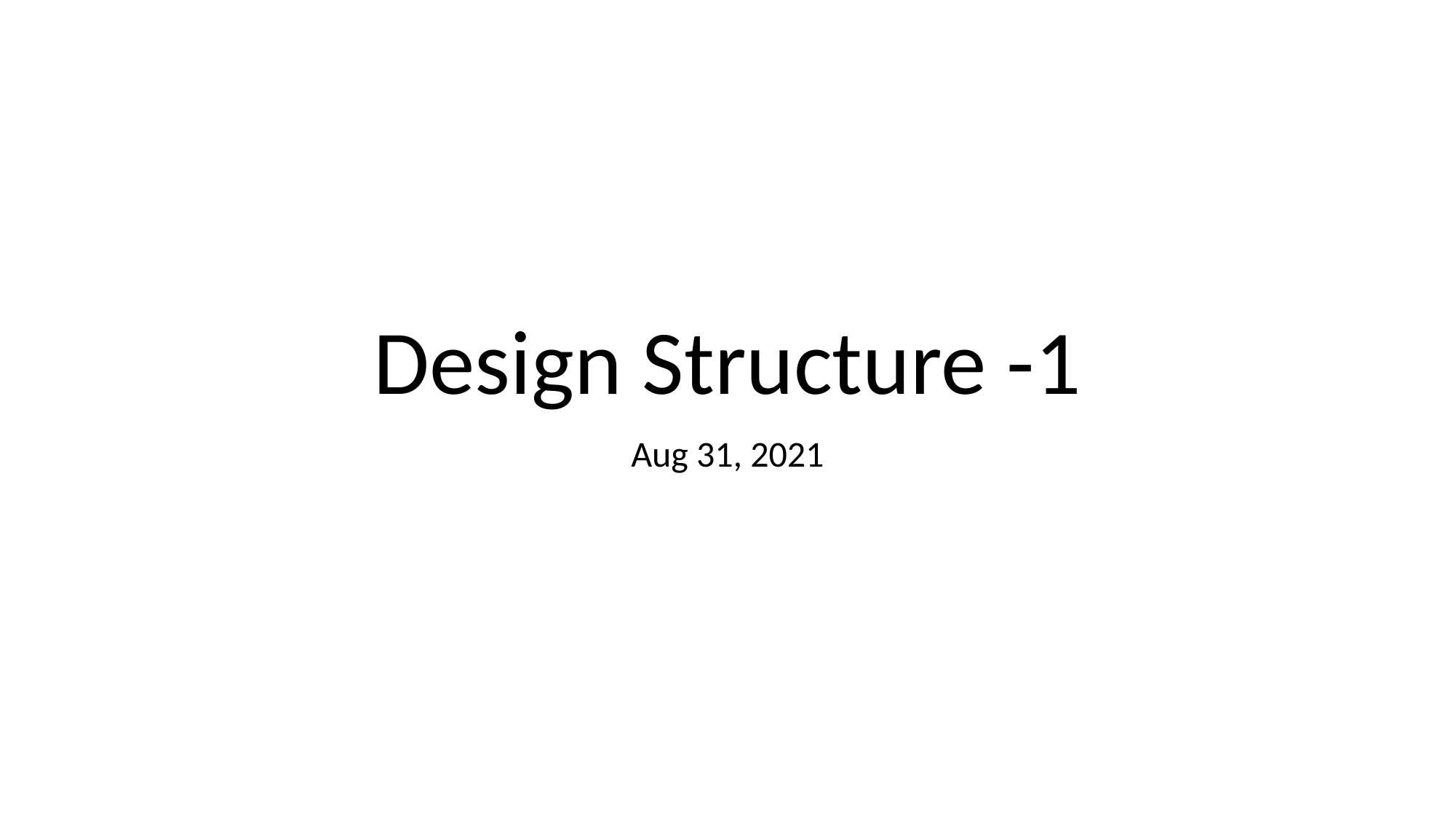

# Design Structure -1
Aug 31, 2021